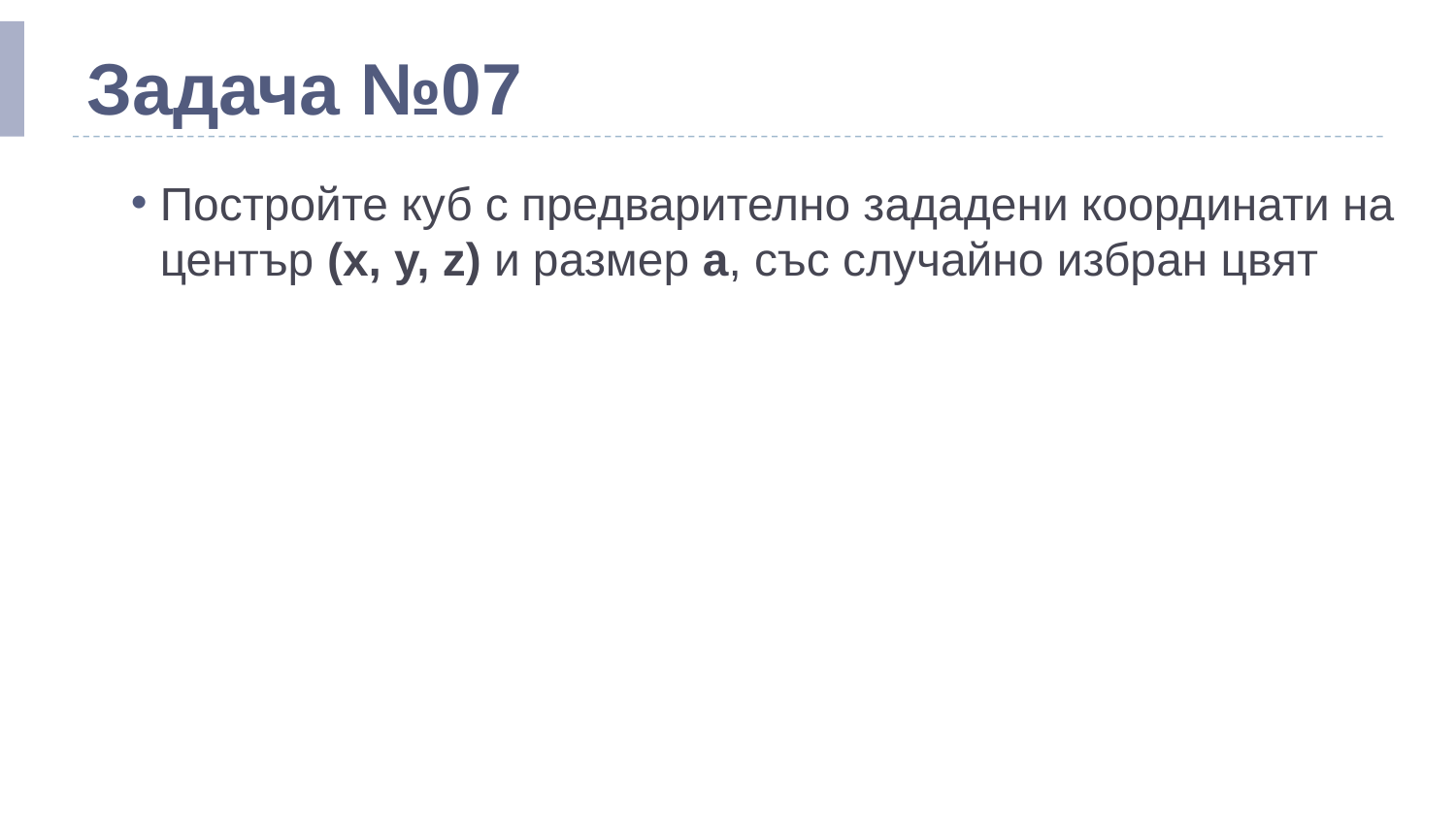

# Задача №07
Постройте куб с предварително зададени координати на център (x, y, z) и размер a, със случайно избран цвят